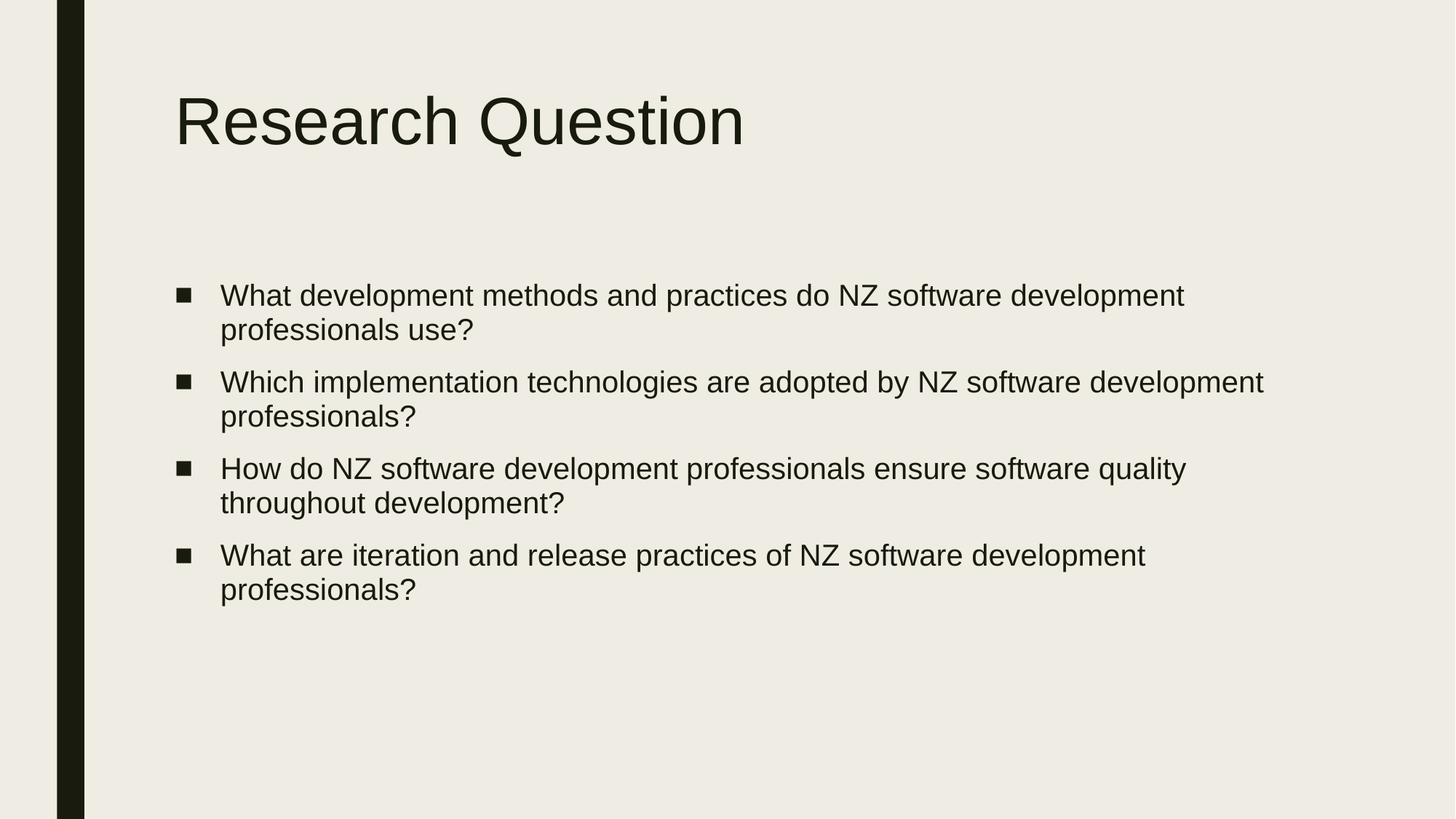

# Research Question
What development methods and practices do NZ software development professionals use?
Which implementation technologies are adopted by NZ software development professionals?
How do NZ software development professionals ensure software quality throughout development?
What are iteration and release practices of NZ software development professionals?